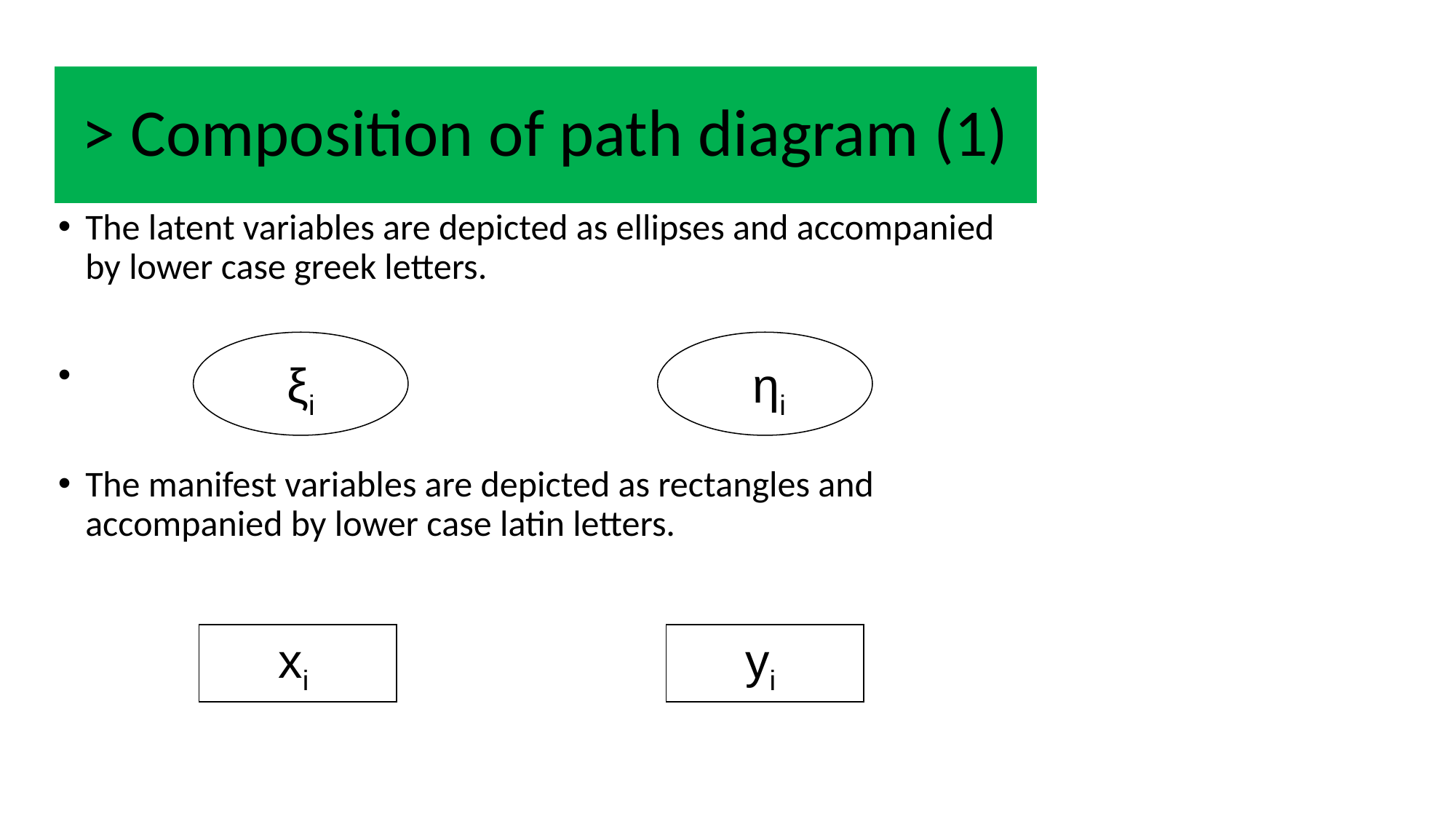

# > Composition of path diagram (1)
The latent variables are depicted as ellipses and accompanied by lower case greek letters.

The manifest variables are depicted as rectangles and accompanied by lower case latin letters.

ξi
ηi

xi

yi